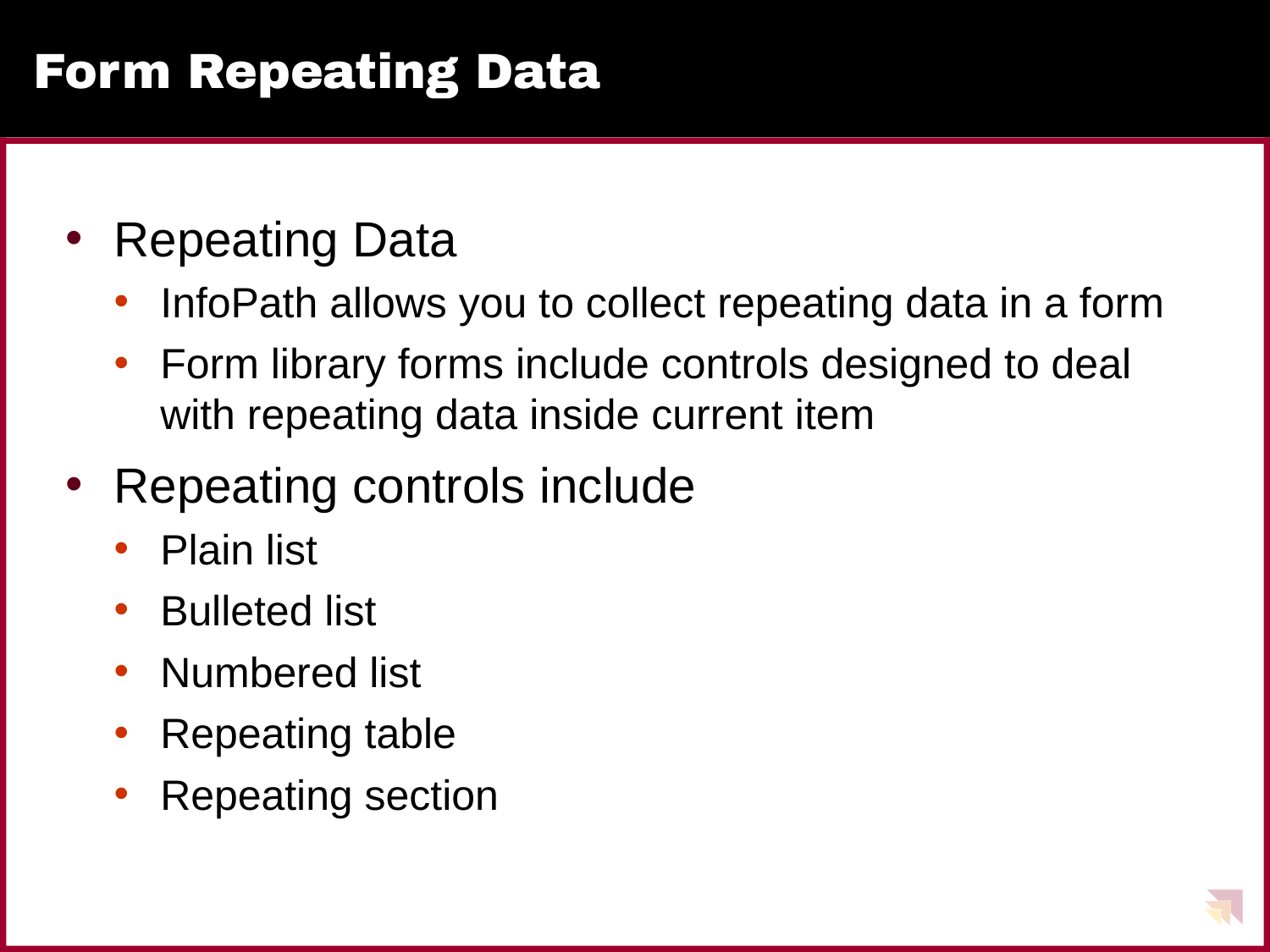

# Form Repeating Data
Repeating Data
InfoPath allows you to collect repeating data in a form
Form library forms include controls designed to deal with repeating data inside current item
Repeating controls include
Plain list
Bulleted list
Numbered list
Repeating table
Repeating section